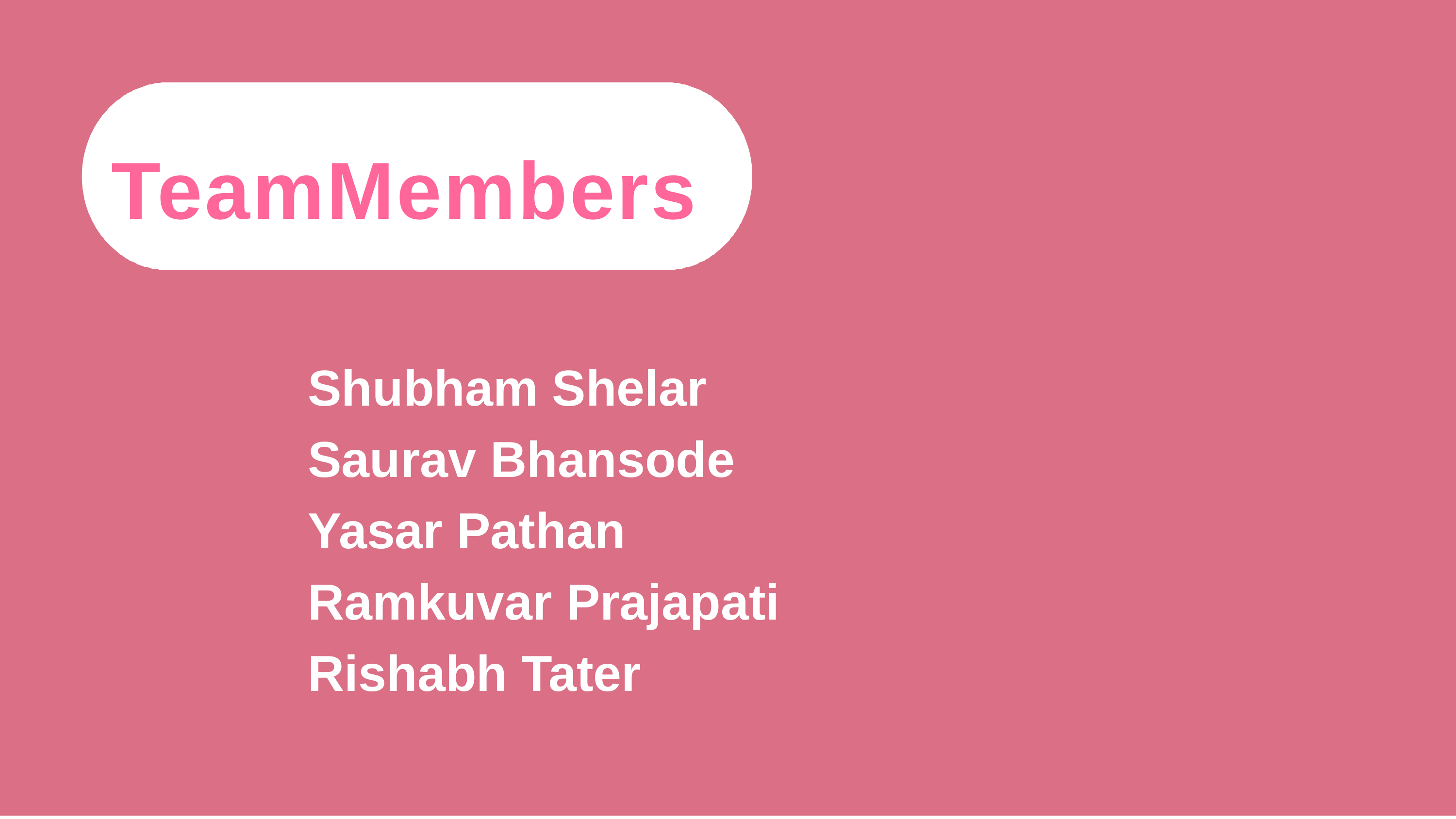

# TeamMembers
Shubham Shelar
Saurav Bhansode
Yasar Pathan
Ramkuvar Prajapati
Rishabh Tater